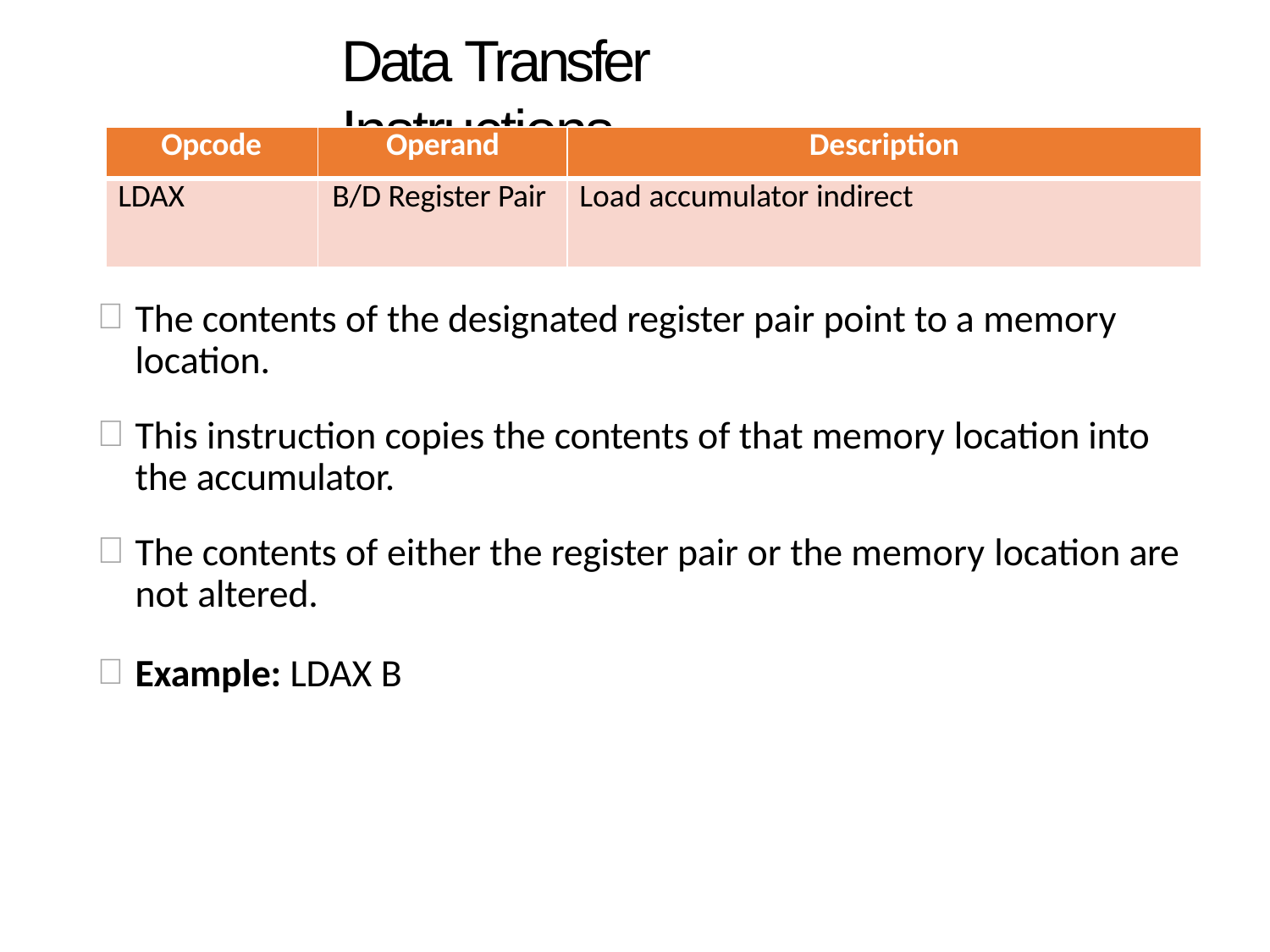

# Data Transfer Instructions
| Opcode | Operand | Description |
| --- | --- | --- |
| LDAX | B/D Register Pair | Load accumulator indirect |
The contents of the designated register pair point to a memory location.
This instruction copies the contents of that memory location into the accumulator.
The contents of either the register pair or the memory location are not altered.
Example: LDAX B